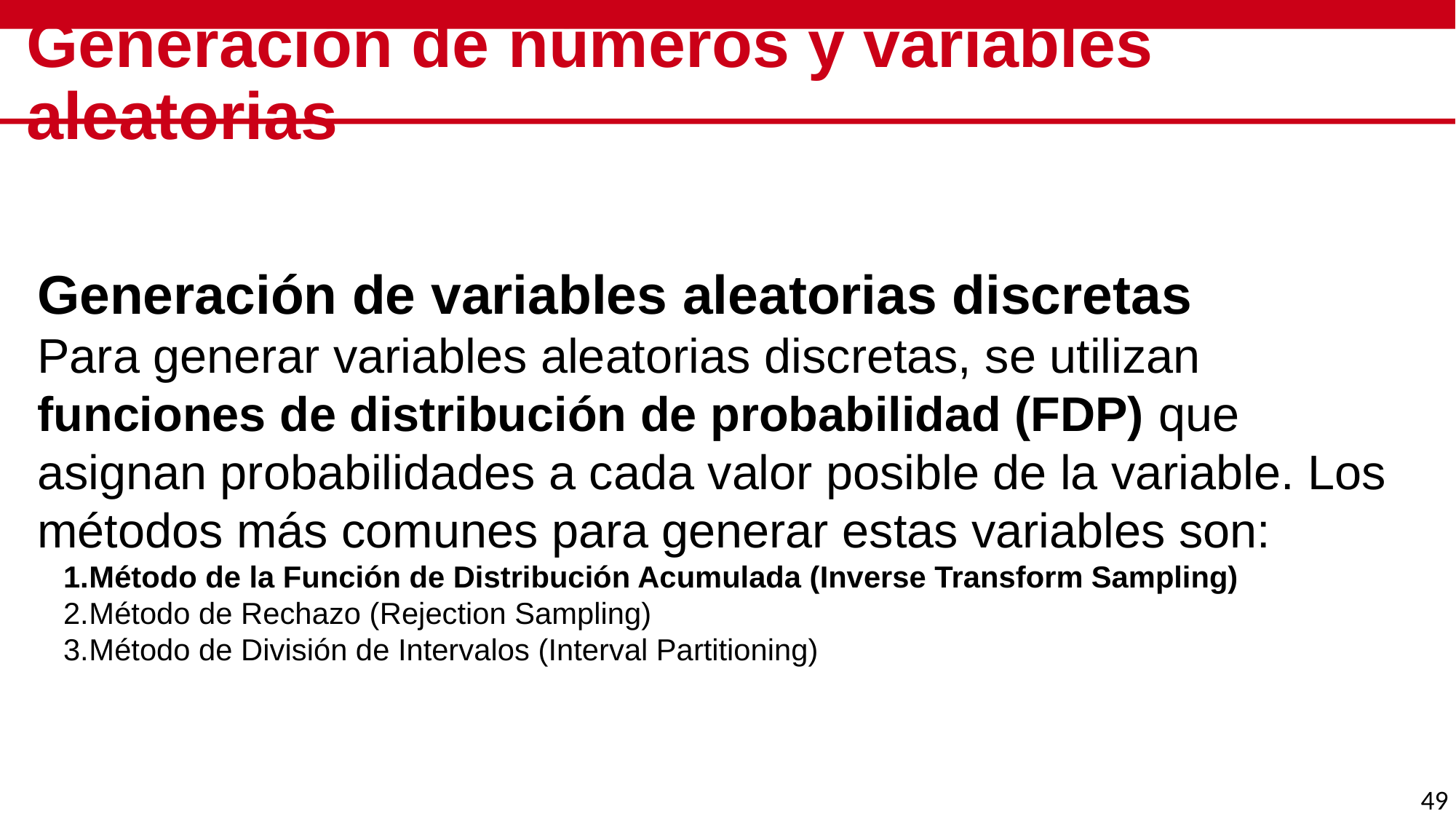

# Generación de números y variables aleatorias
Generación de variables aleatorias discretas
Para generar variables aleatorias discretas, se utilizan funciones de distribución de probabilidad (FDP) que asignan probabilidades a cada valor posible de la variable. Los métodos más comunes para generar estas variables son:
Método de la Función de Distribución Acumulada (Inverse Transform Sampling)
Método de Rechazo (Rejection Sampling)
Método de División de Intervalos (Interval Partitioning)
49